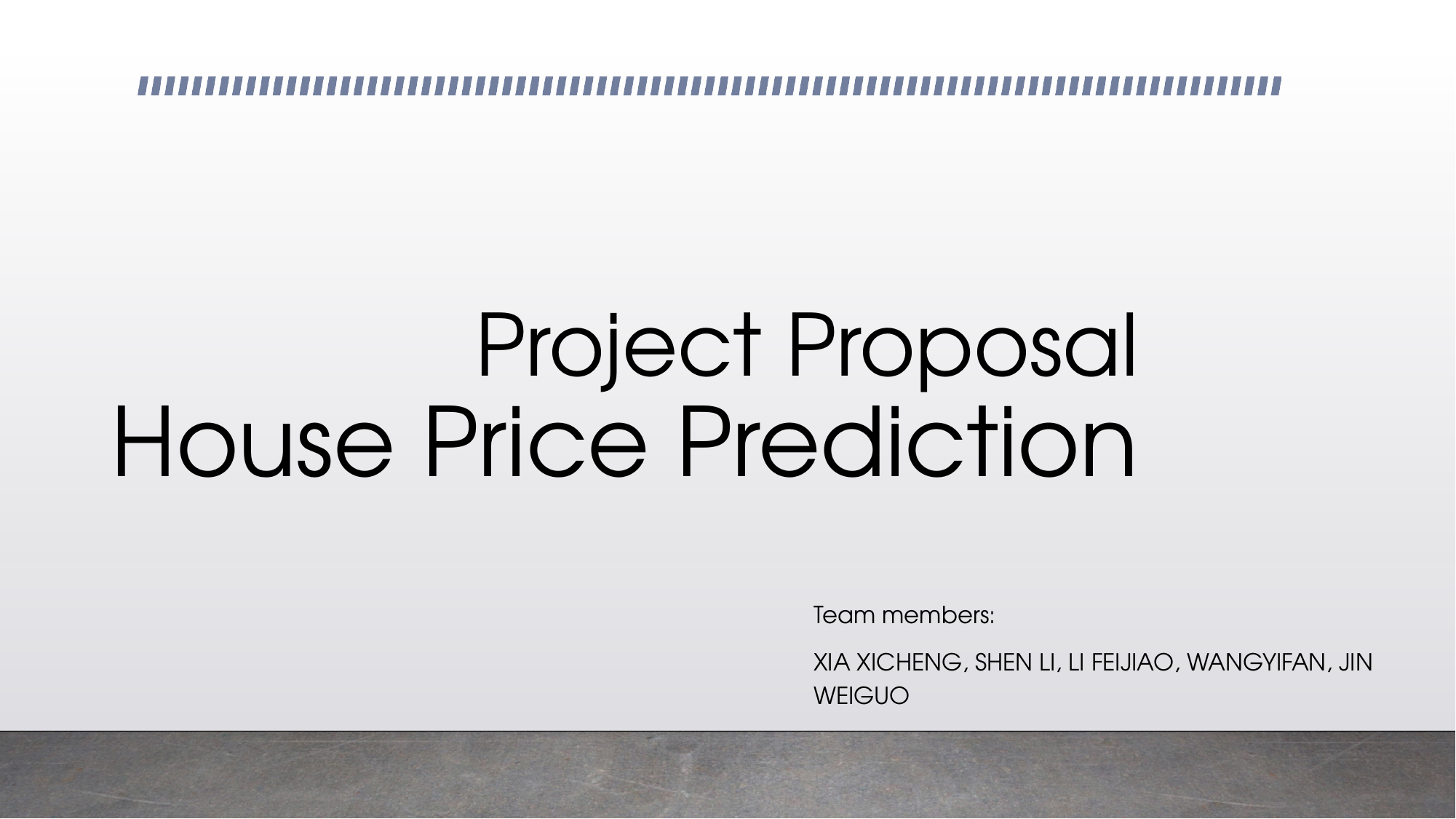

# Project Proposal House Price Prediction
Team members:
XIA XICHENG, SHEN LI, LI FEIJIAO, WANGYIFAN, JIN WEIGUO